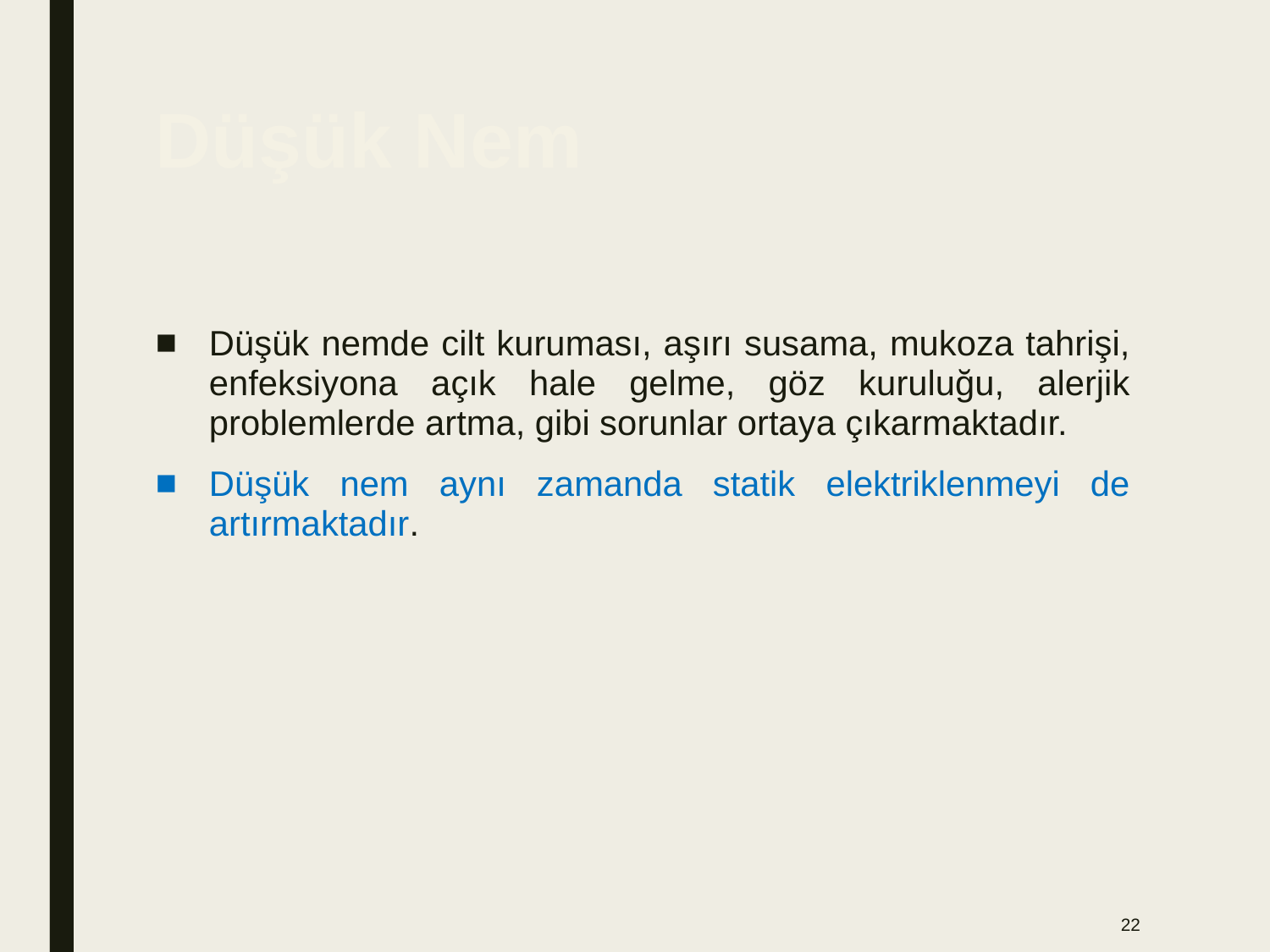

22
# Düşük Nem
Düşük nemde cilt kuruması, aşırı susama, mukoza tahrişi, enfeksiyona açık hale gelme, göz kuruluğu, alerjik problemlerde artma, gibi sorunlar ortaya çıkarmaktadır.
Düşük nem aynı zamanda statik elektriklenmeyi de artırmaktadır.